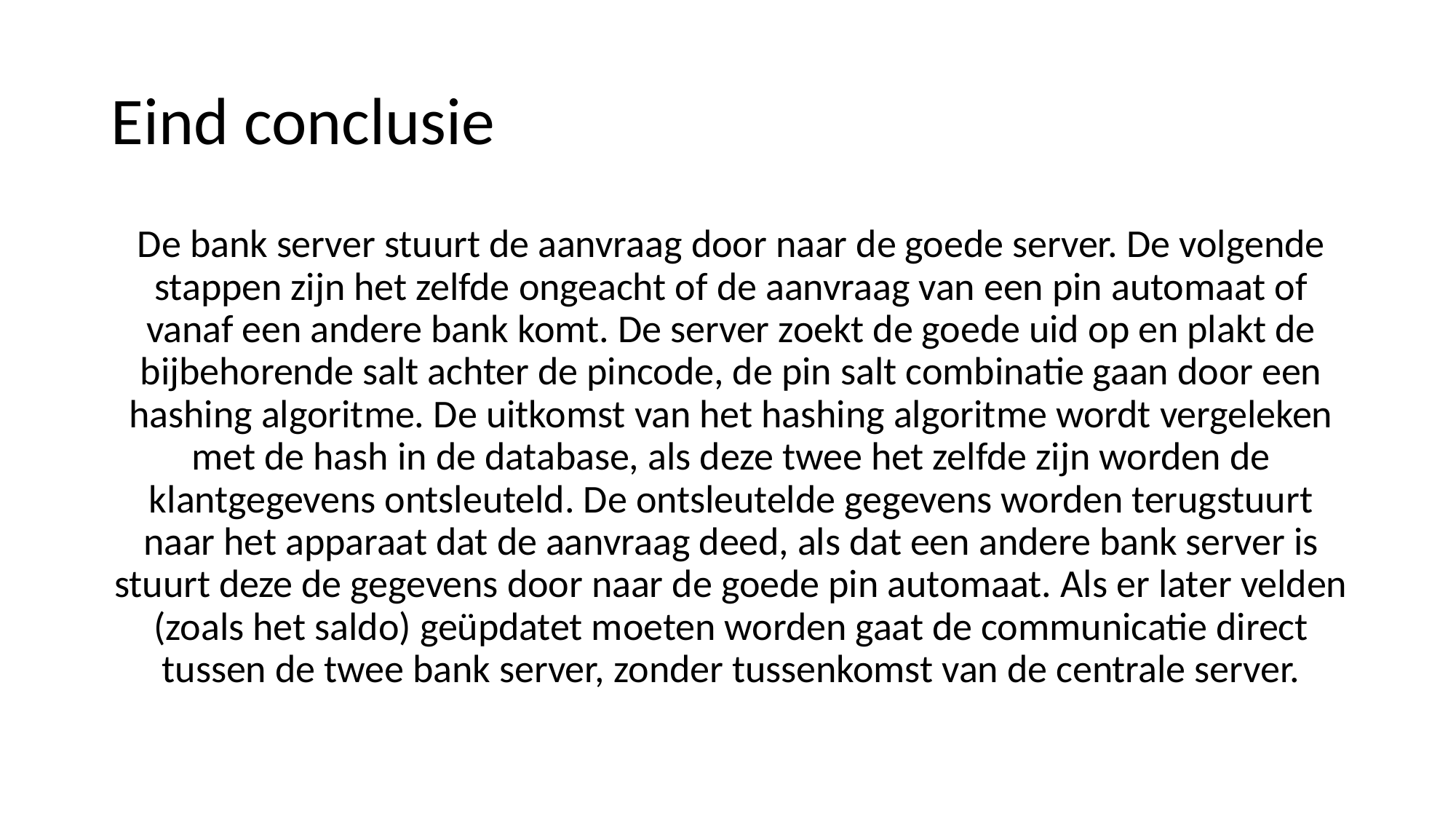

# Eind conclusie
De bank server stuurt de aanvraag door naar de goede server. De volgende stappen zijn het zelfde ongeacht of de aanvraag van een pin automaat of vanaf een andere bank komt. De server zoekt de goede uid op en plakt de bijbehorende salt achter de pincode, de pin salt combinatie gaan door een hashing algoritme. De uitkomst van het hashing algoritme wordt vergeleken met de hash in de database, als deze twee het zelfde zijn worden de klantgegevens ontsleuteld. De ontsleutelde gegevens worden terugstuurt naar het apparaat dat de aanvraag deed, als dat een andere bank server is stuurt deze de gegevens door naar de goede pin automaat. Als er later velden (zoals het saldo) geüpdatet moeten worden gaat de communicatie direct tussen de twee bank server, zonder tussenkomst van de centrale server.